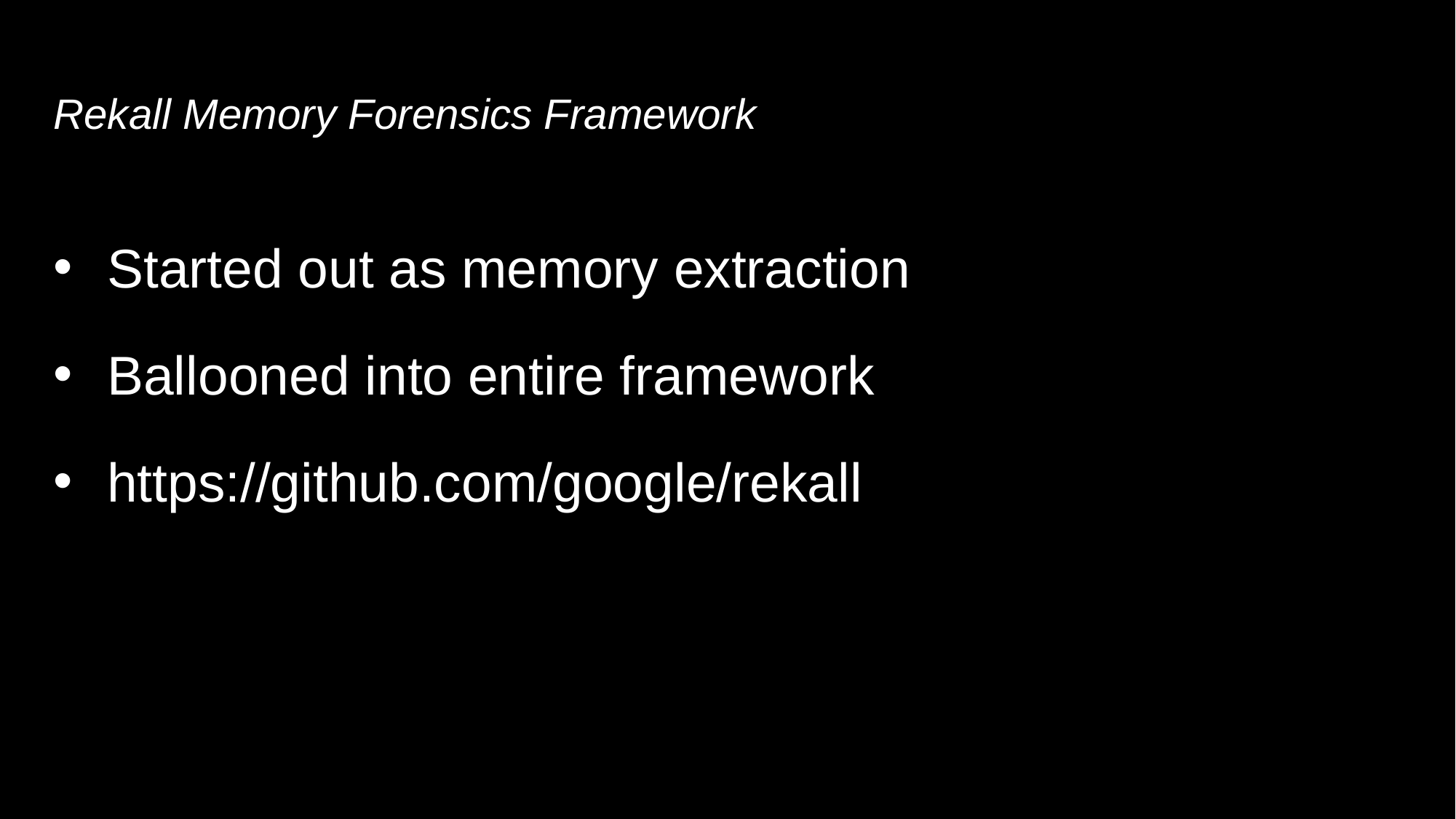

# Rekall Memory Forensics Framework
Started out as memory extraction
Ballooned into entire framework
https://github.com/google/rekall